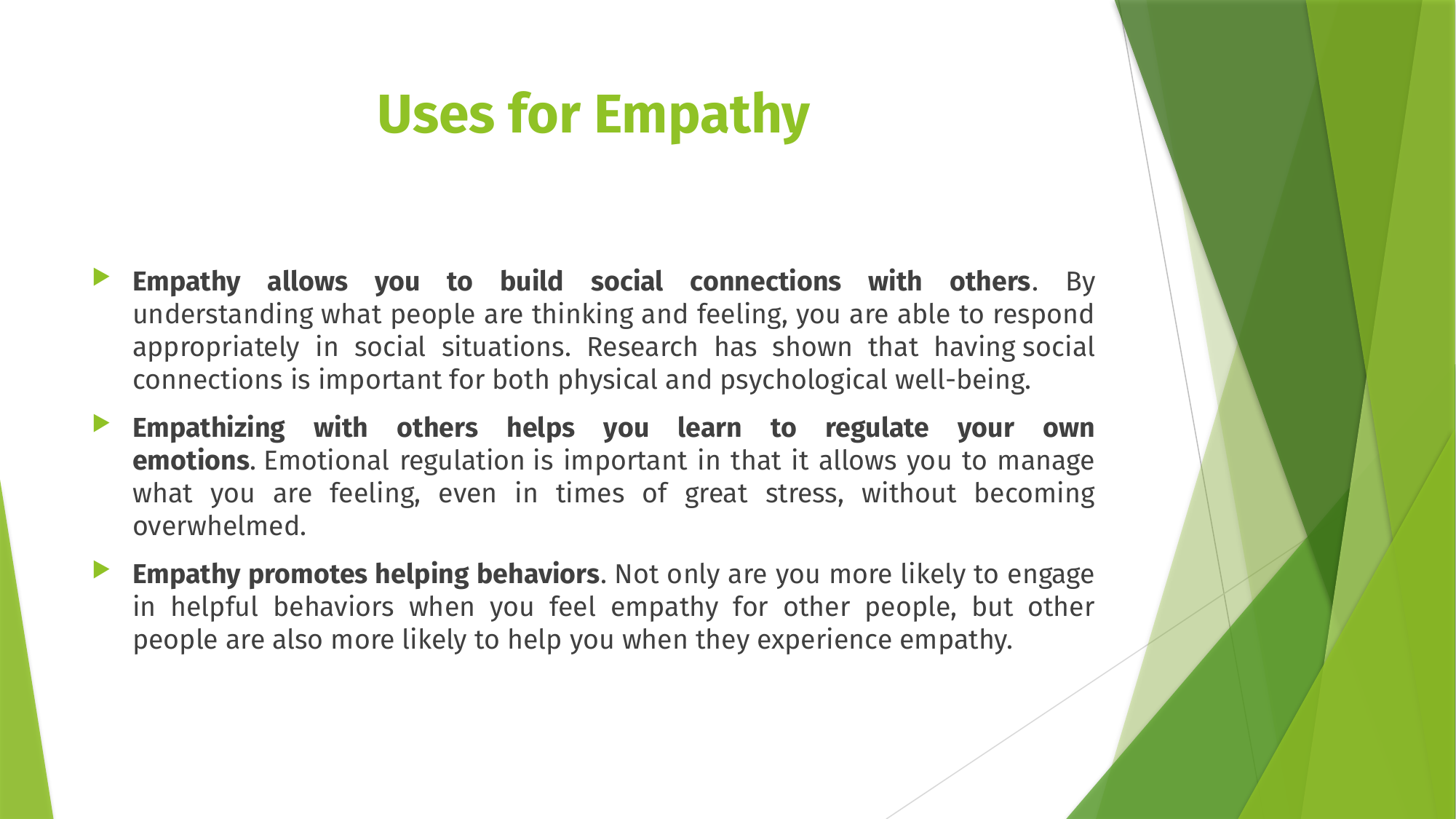

# Uses for Empathy
Empathy allows you to build social connections with others. By understanding what people are thinking and feeling, you are able to respond appropriately in social situations. Research has shown that having social connections is important for both physical and psychological well-being.
Empathizing with others helps you learn to regulate your own emotions. Emotional regulation is important in that it allows you to manage what you are feeling, even in times of great stress, without becoming overwhelmed.
Empathy promotes helping behaviors. Not only are you more likely to engage in helpful behaviors when you feel empathy for other people, but other people are also more likely to help you when they experience empathy.